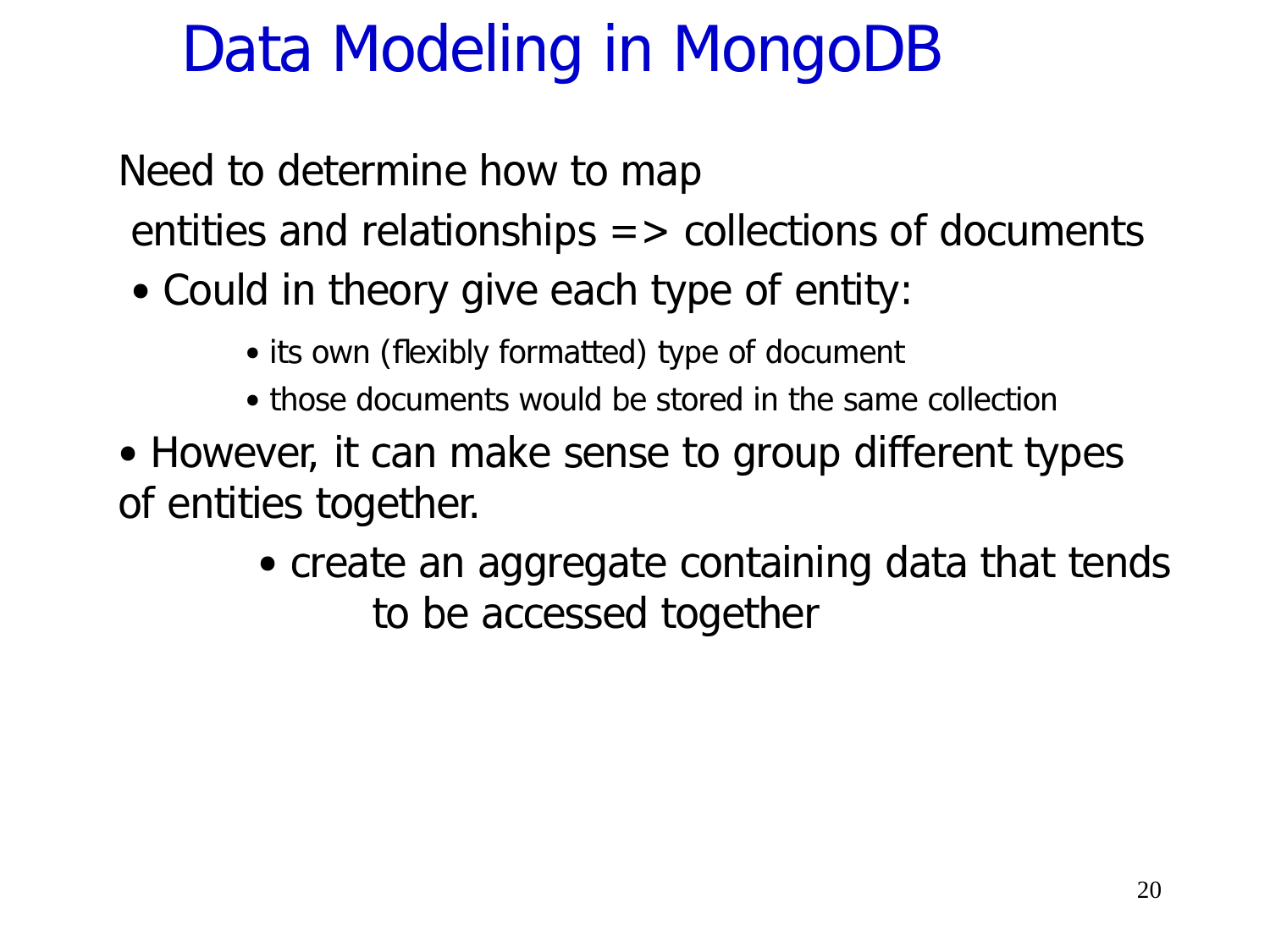

# Data Modeling in MongoDB
Need to determine how to map
 entities and relationships => collections of documents
 • Could in theory give each type of entity:
	• its own (flexibly formatted) type of document
	• those documents would be stored in the same collection
• However, it can make sense to group different types of entities together.
	 • create an aggregate containing data that tends   		to be accessed together

20